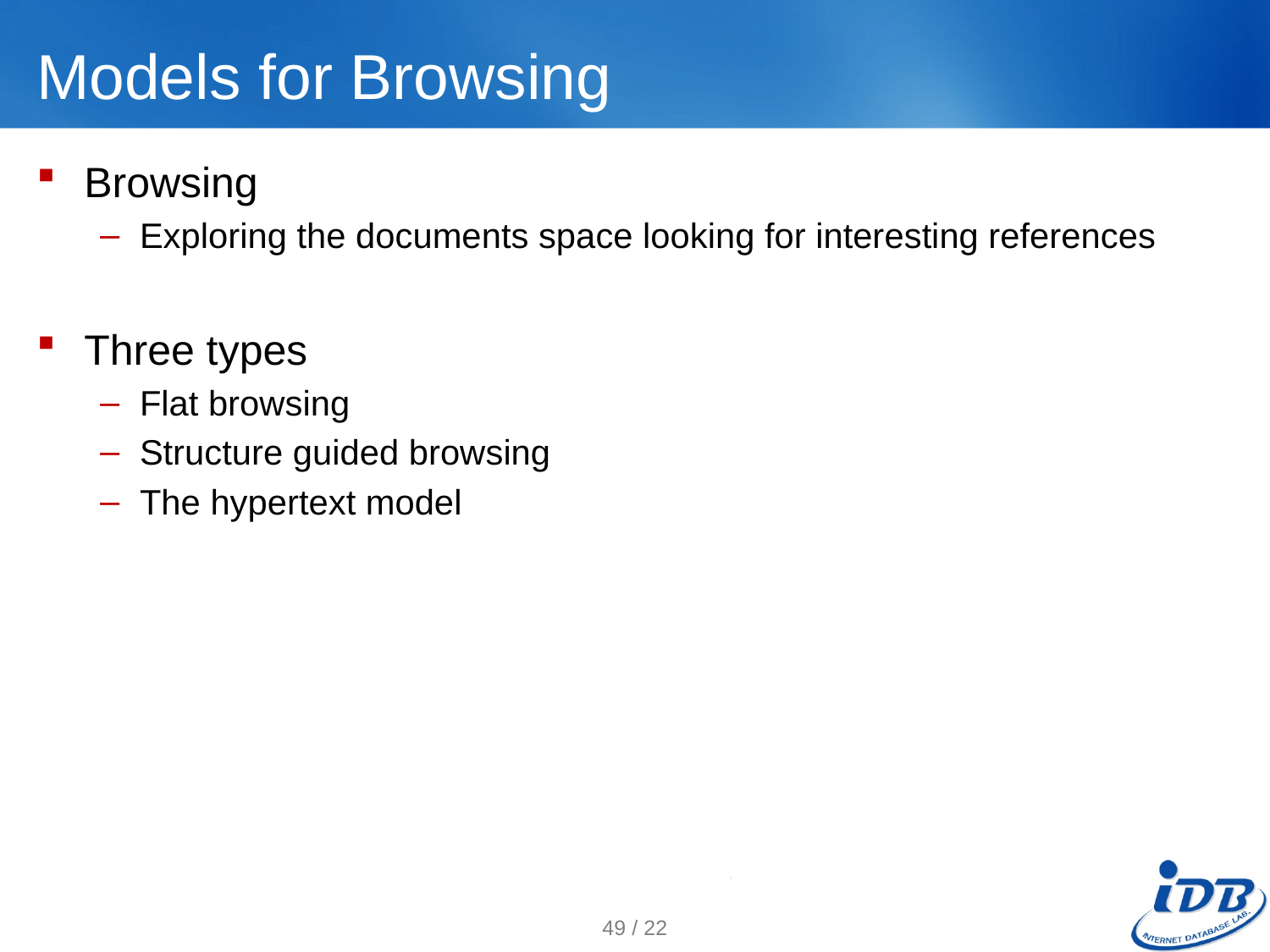

# Models for Browsing
Browsing
Exploring the documents space looking for interesting references

Three types
Flat browsing
Structure guided browsing
The hypertext model
49 / 22